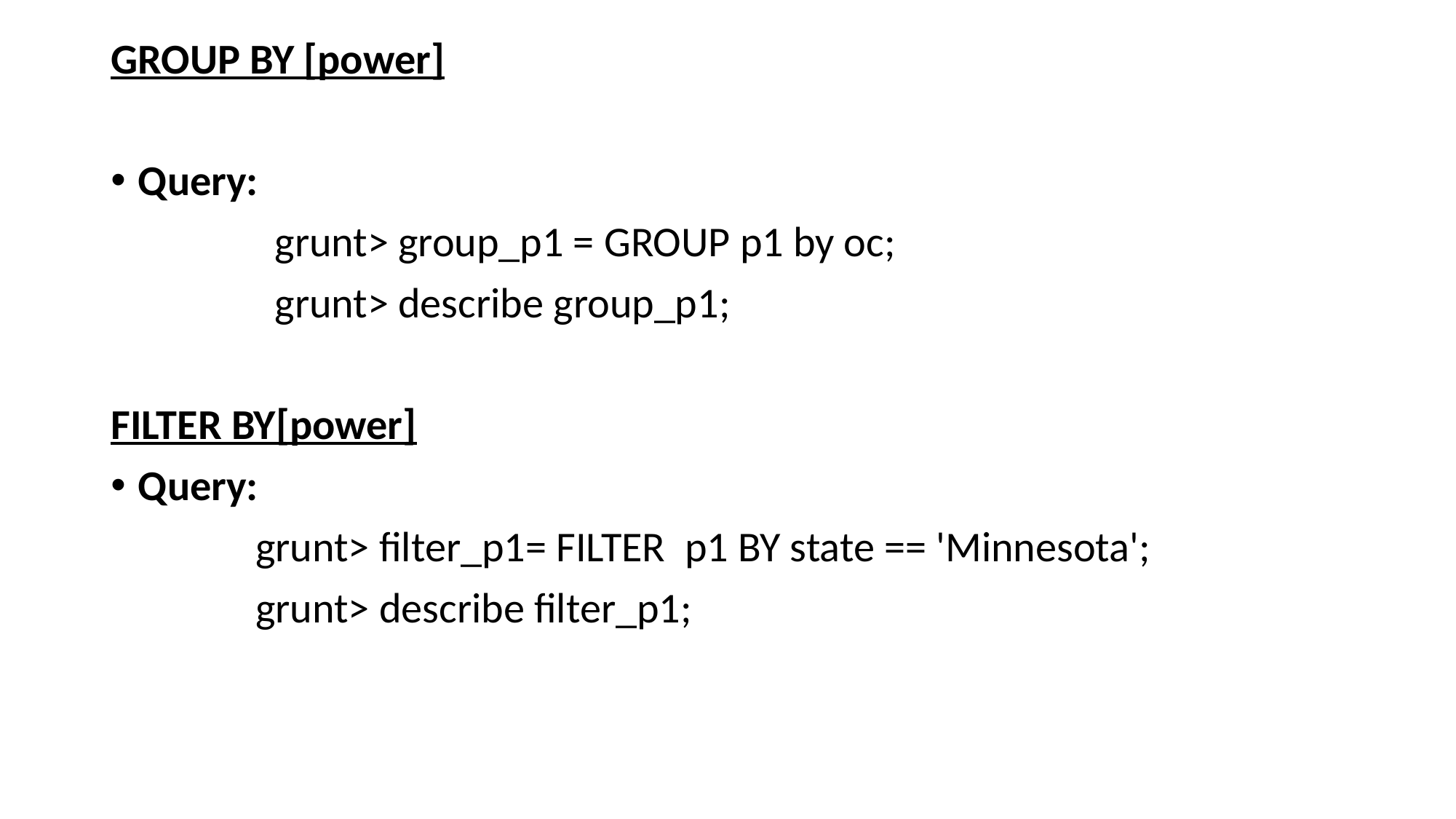

GROUP BY [power]

Query:
                 grunt> group_p1 = GROUP p1 by oc;
                 grunt> describe group_p1;

FILTER BY[power]
Query:
               grunt> filter_p1= FILTER  p1 BY state == 'Minnesota';
               grunt> describe filter_p1;